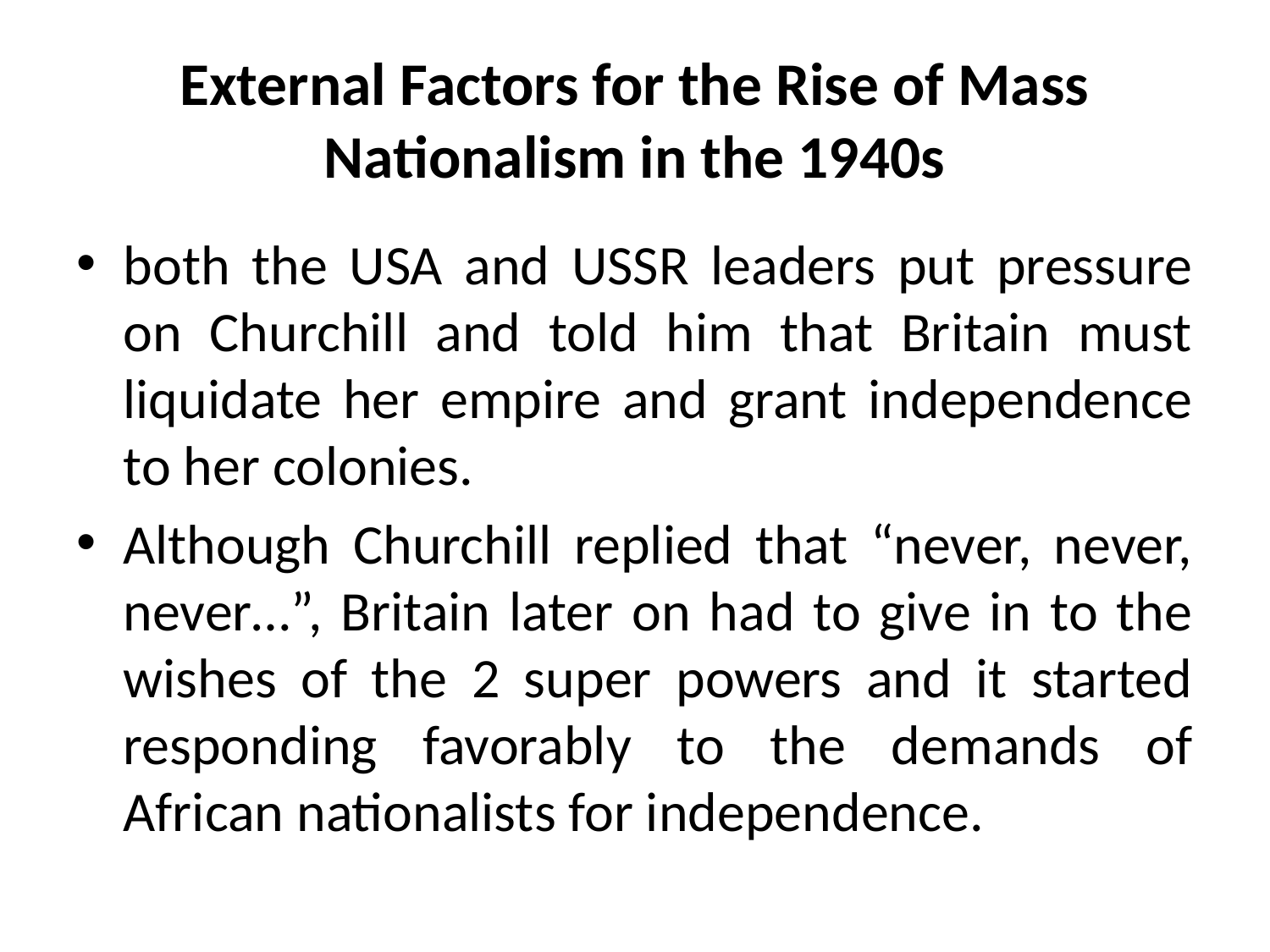

# External Factors for the Rise of Mass Nationalism in the 1940s
both the USA and USSR leaders put pressure on Churchill and told him that Britain must liquidate her empire and grant independence to her colonies.
Although Churchill replied that “never, never, never…”, Britain later on had to give in to the wishes of the 2 super powers and it started responding favorably to the demands of African nationalists for independence.